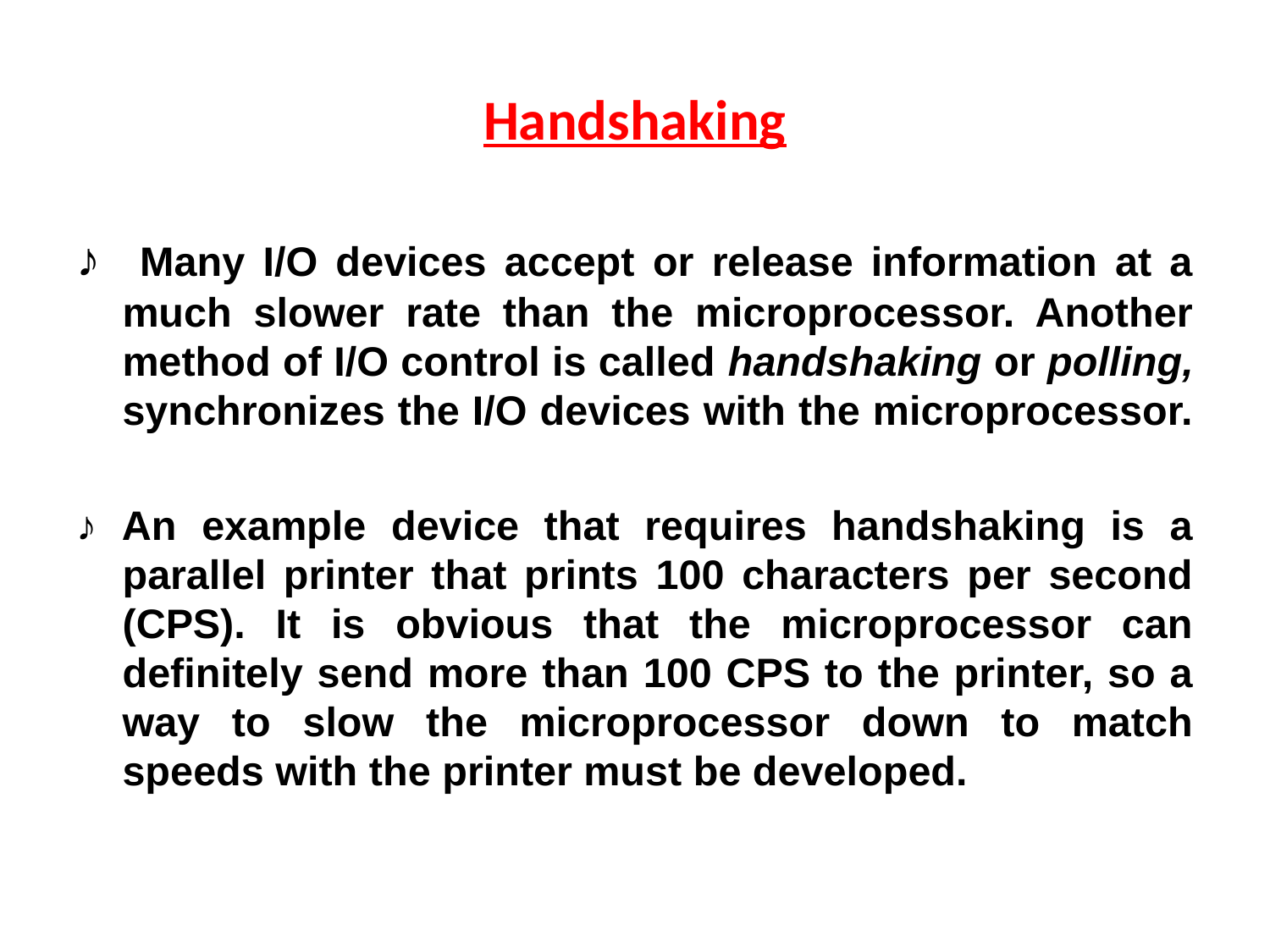

# Handshaking
♪  Many I/O devices accept or release information at a much slower rate than the microprocessor. Another method of I/O control is called handshaking or polling, synchronizes the I/O devices with the microprocessor.

♪ An example device that requires handshaking is a parallel printer that prints 100 characters per second (CPS). It is obvious that the microprocessor can definitely send more than 100 CPS to the printer, so a way to slow the microprocessor down to match speeds with the printer must be developed.